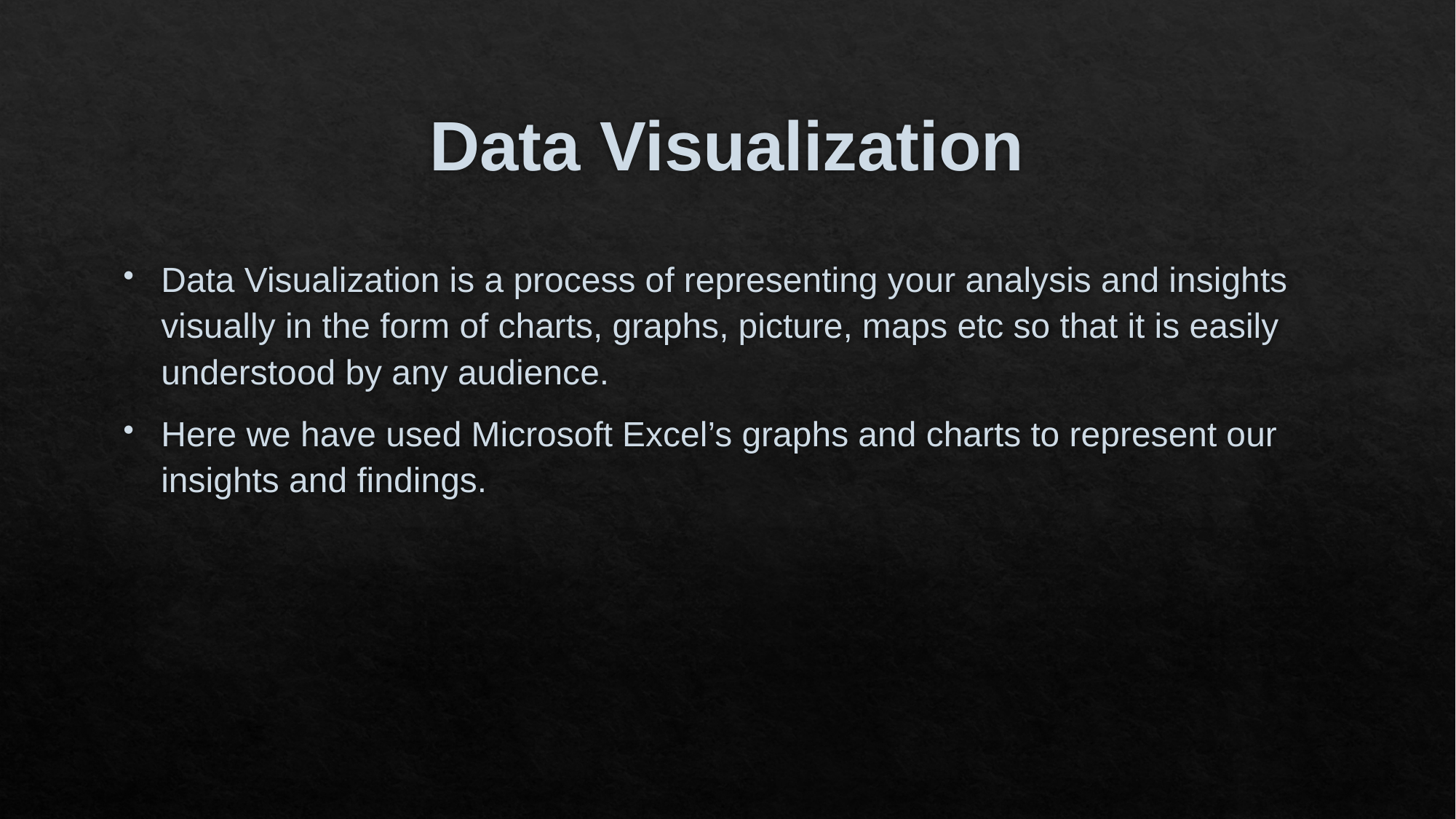

# Data Visualization
Data Visualization is a process of representing your analysis and insights visually in the form of charts, graphs, picture, maps etc so that it is easily understood by any audience.
Here we have used Microsoft Excel’s graphs and charts to represent our insights and findings.